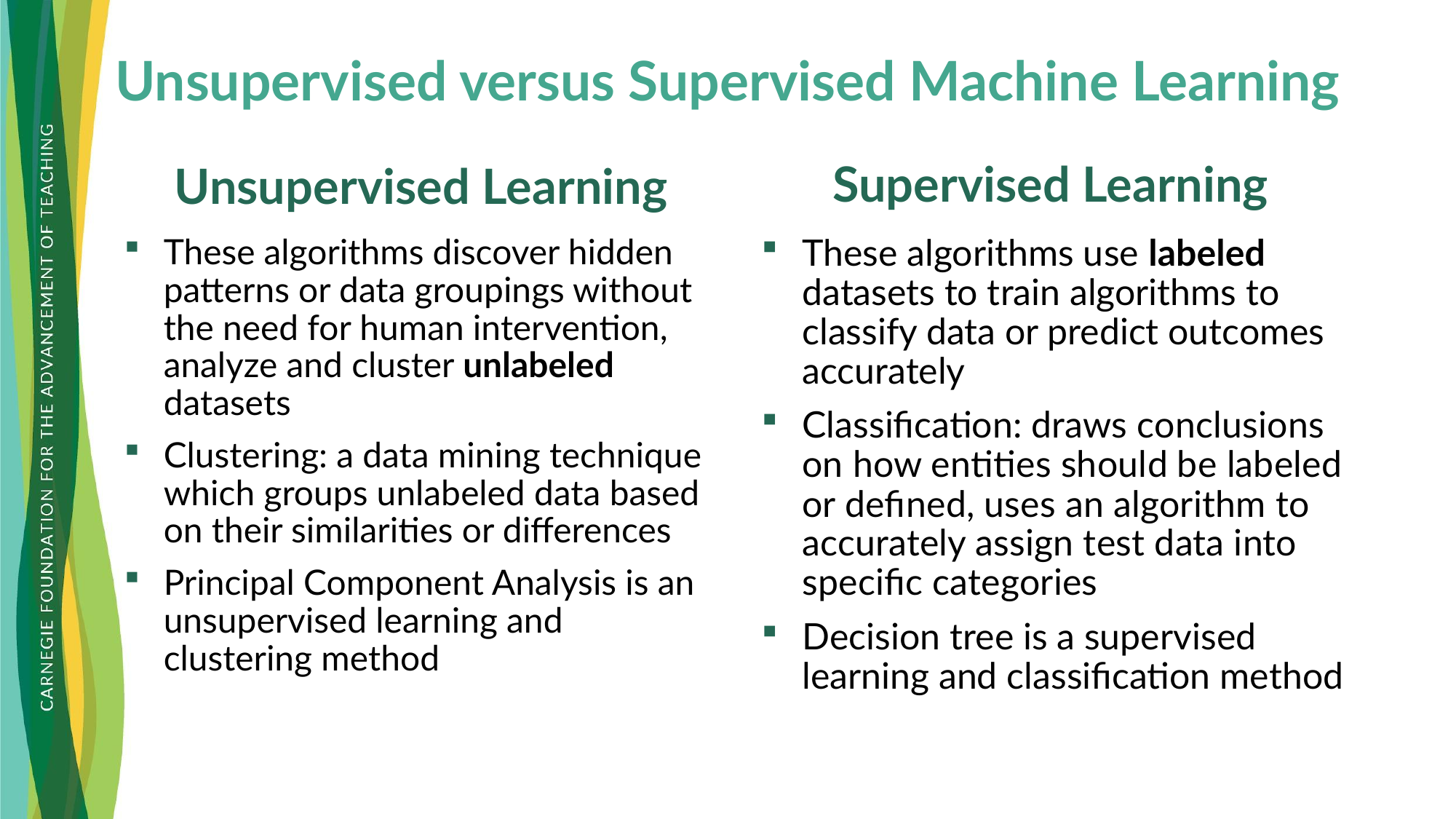

# Unsupervised versus Supervised Machine Learning
Supervised Learning
Unsupervised Learning
These algorithms discover hidden patterns or data groupings without the need for human intervention, analyze and cluster unlabeled datasets
Clustering: a data mining technique which groups unlabeled data based on their similarities or differences
Principal Component Analysis is an unsupervised learning and clustering method
These algorithms use labeled datasets to train algorithms to classify data or predict outcomes accurately
Classification: draws conclusions on how entities should be labeled or defined, uses an algorithm to accurately assign test data into specific categories
Decision tree is a supervised learning and classification method